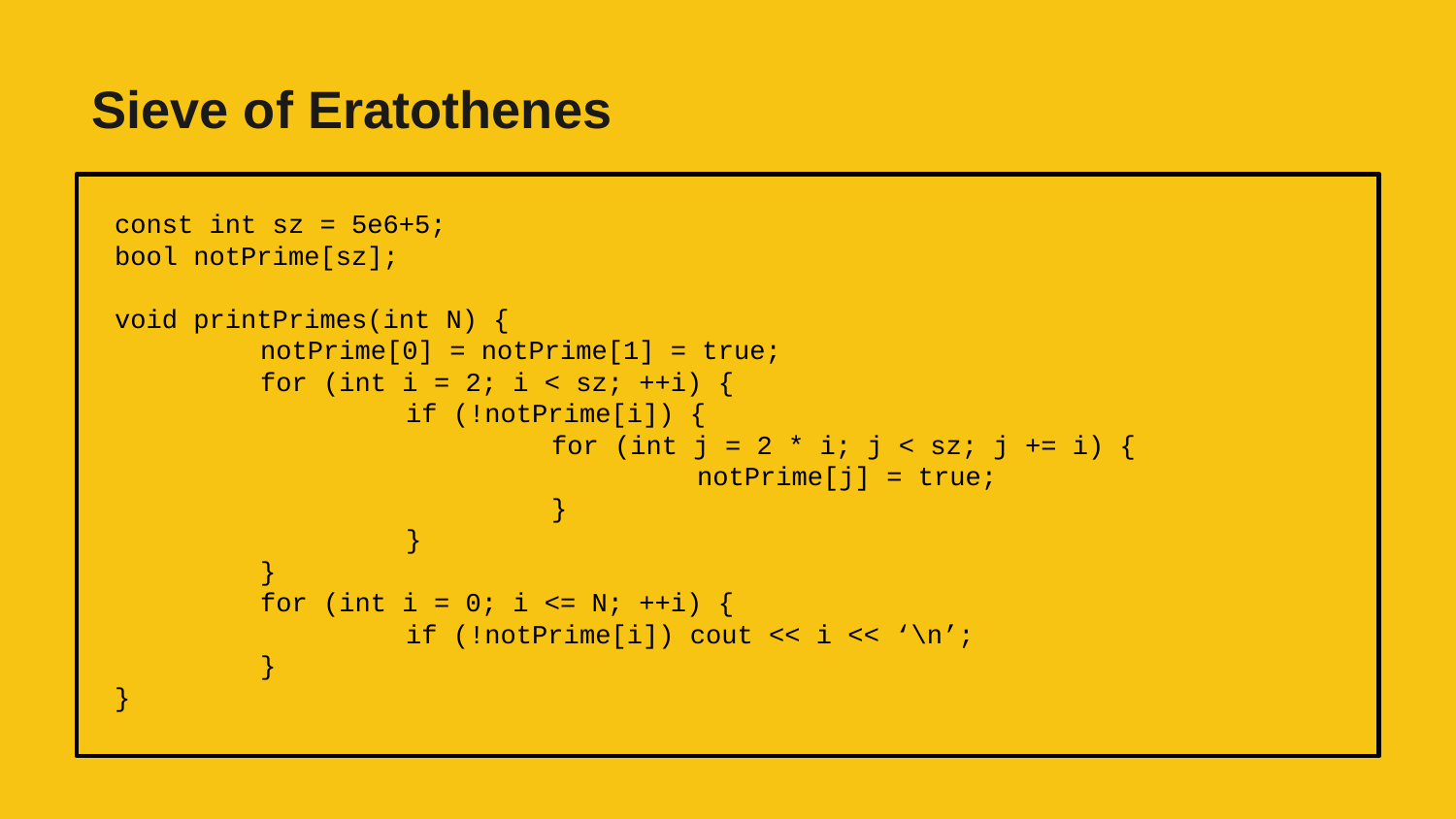

# Sieve of Eratothenes
const int sz = 5e6+5;
bool notPrime[sz];

void printPrimes(int N) {
	notPrime[0] = notPrime[1] = true;
	for (int i = 2; i < sz; ++i) {
		if (!notPrime[i]) {
			for (int j = 2 * i; j < sz; j += i) {
				notPrime[j] = true;
			}
		}
	}
	for (int i = 0; i <= N; ++i) {
		if (!notPrime[i]) cout << i << ‘\n’;
	}
}